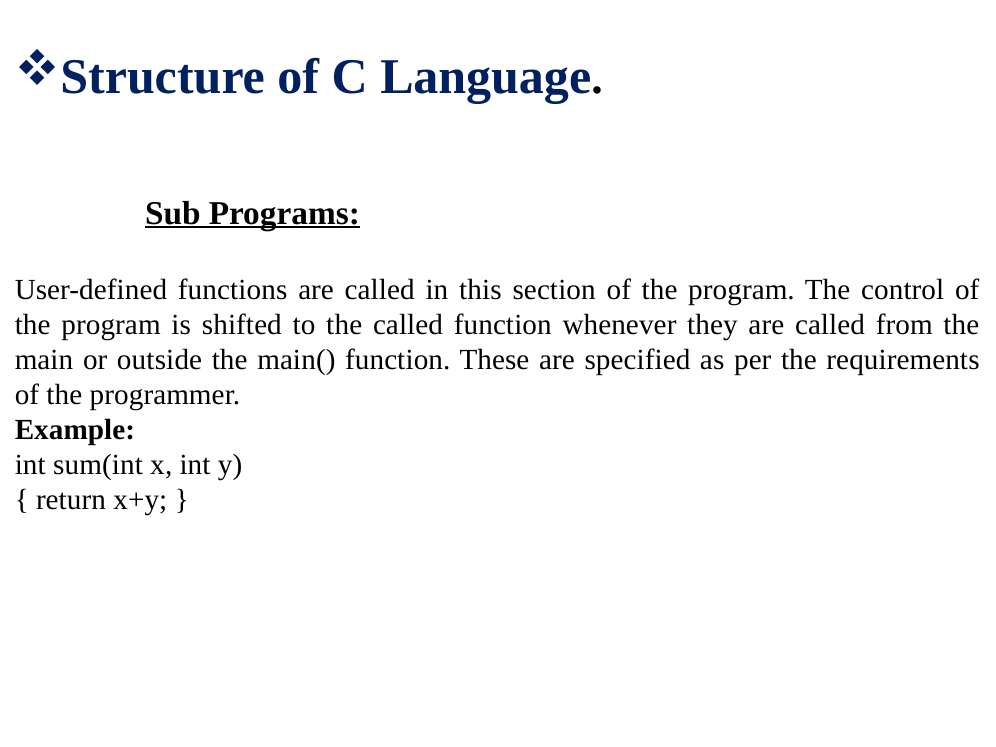

Structure of C Language.

                  Sub Programs:

User-defined functions are called in this section of the program. The control of the program is shifted to the called function whenever they are called from the main or outside the main() function. These are specified as per the requirements of the programmer.
Example:
int sum(int x, int y)
{ return x+y; }